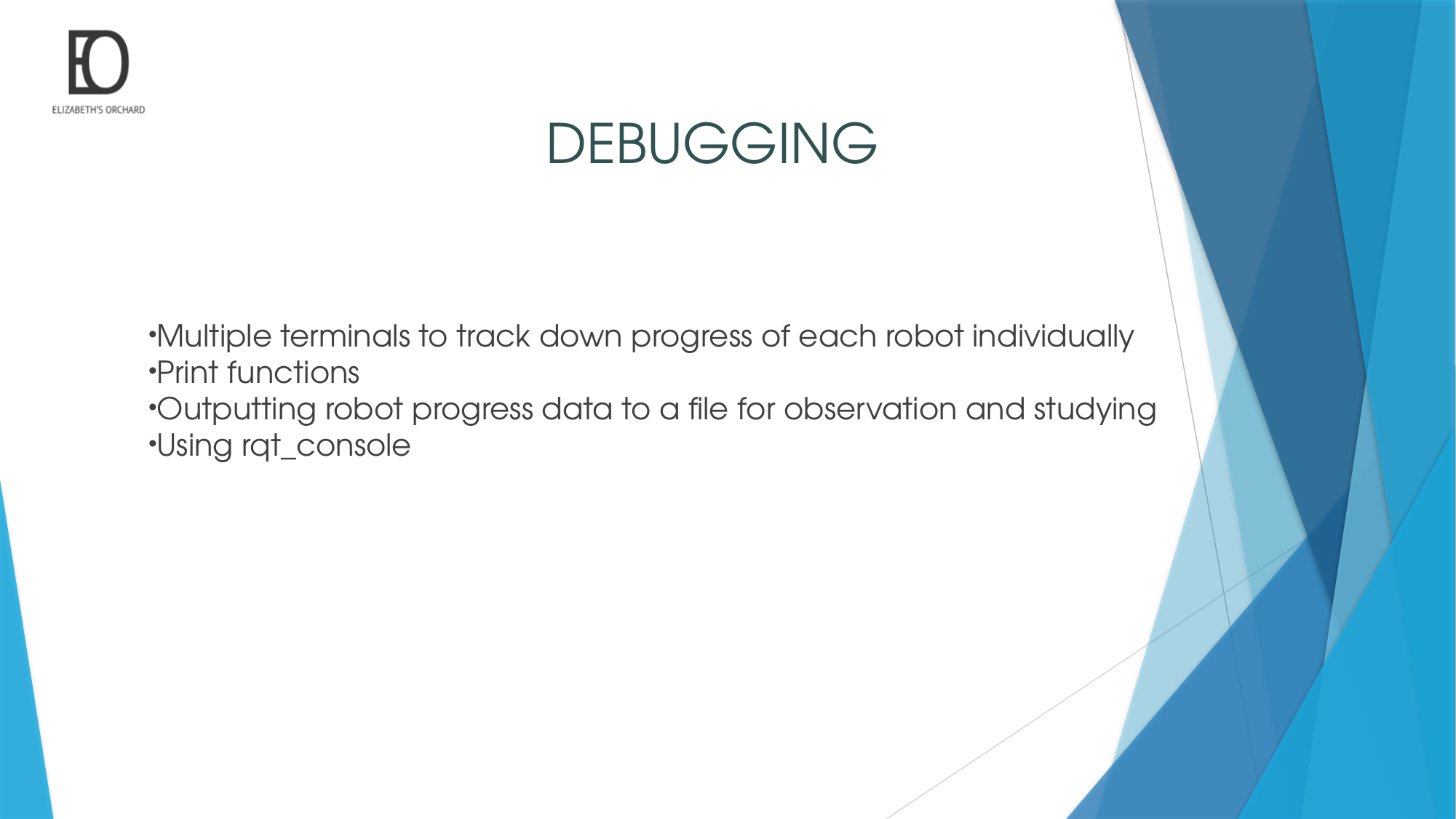

DEBUGGING
Multiple terminals to track down progress of each robot individually
Print functions
Outputting robot progress data to a file for observation and studying
Using rqt_console